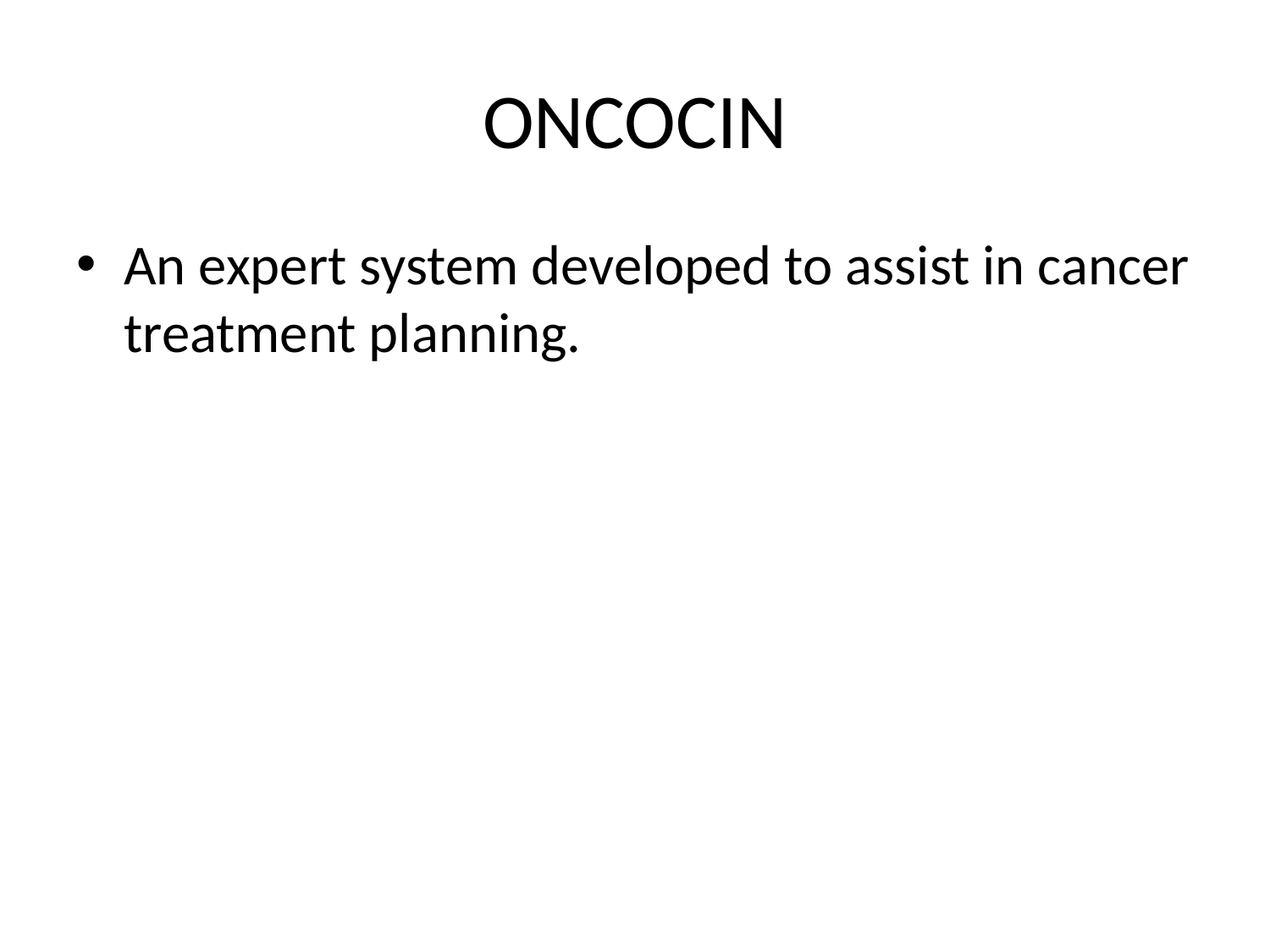

# ONCOCIN
An expert system developed to assist in cancer treatment planning.